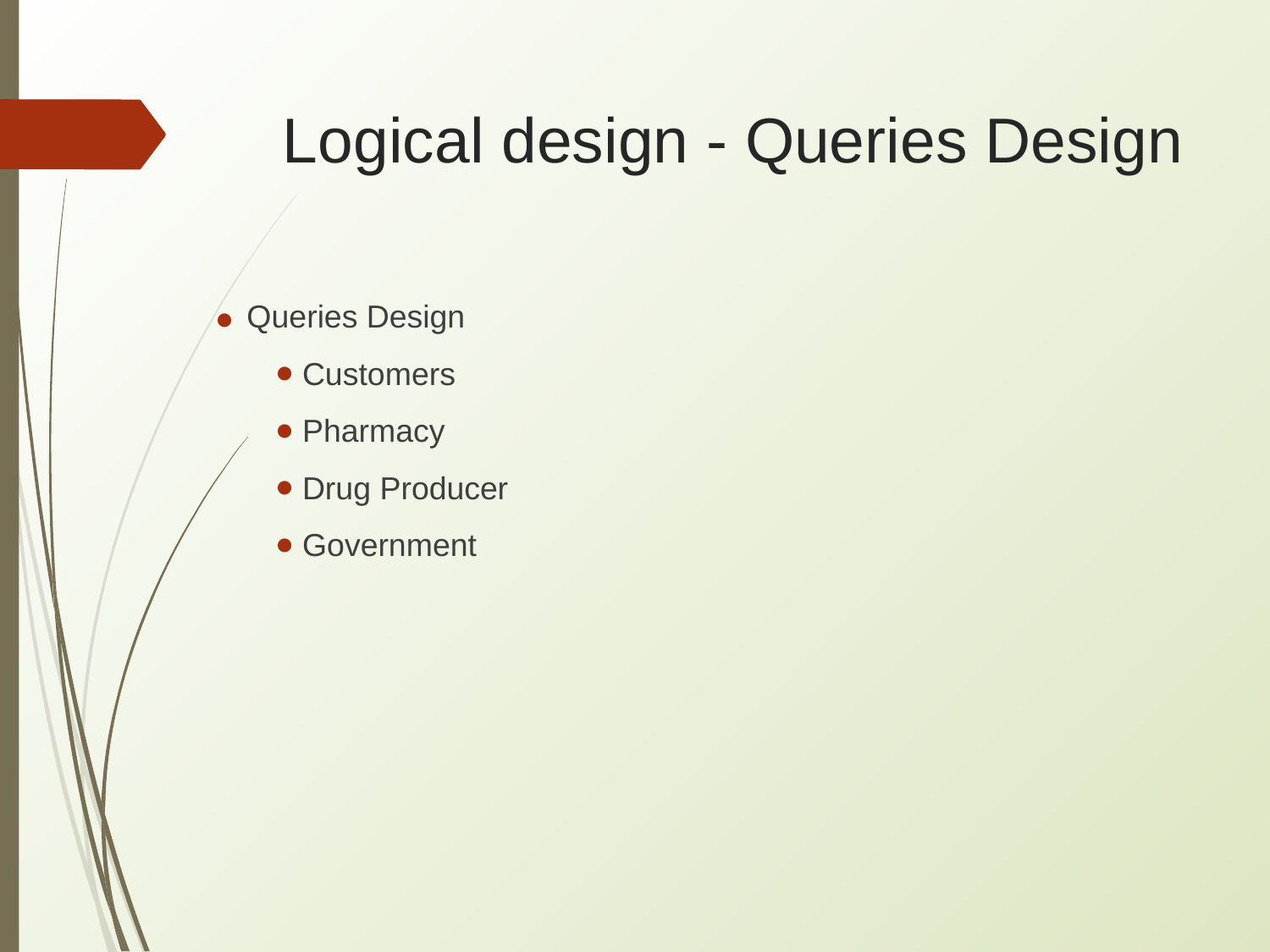

# Logical design - Queries Design
Queries Design
Customers
Pharmacy
Drug Producer
Government